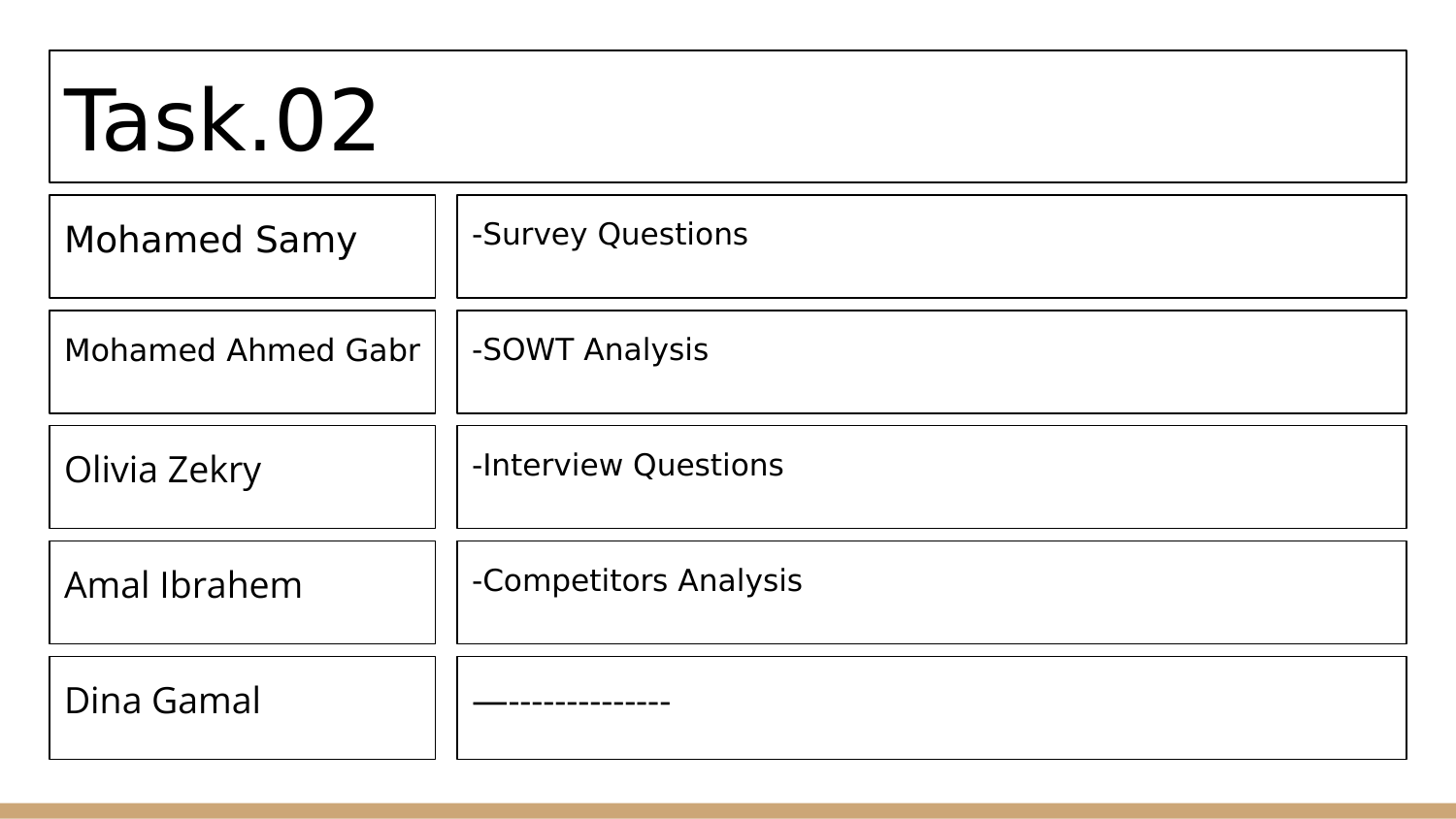

# Task.02
Mohamed Samy
-Survey Questions
Mohamed Ahmed Gabr
-SOWT Analysis
Olivia Zekry
-Interview Questions
Amal Ibrahem
-Competitors Analysis
Dina Gamal
—--------------